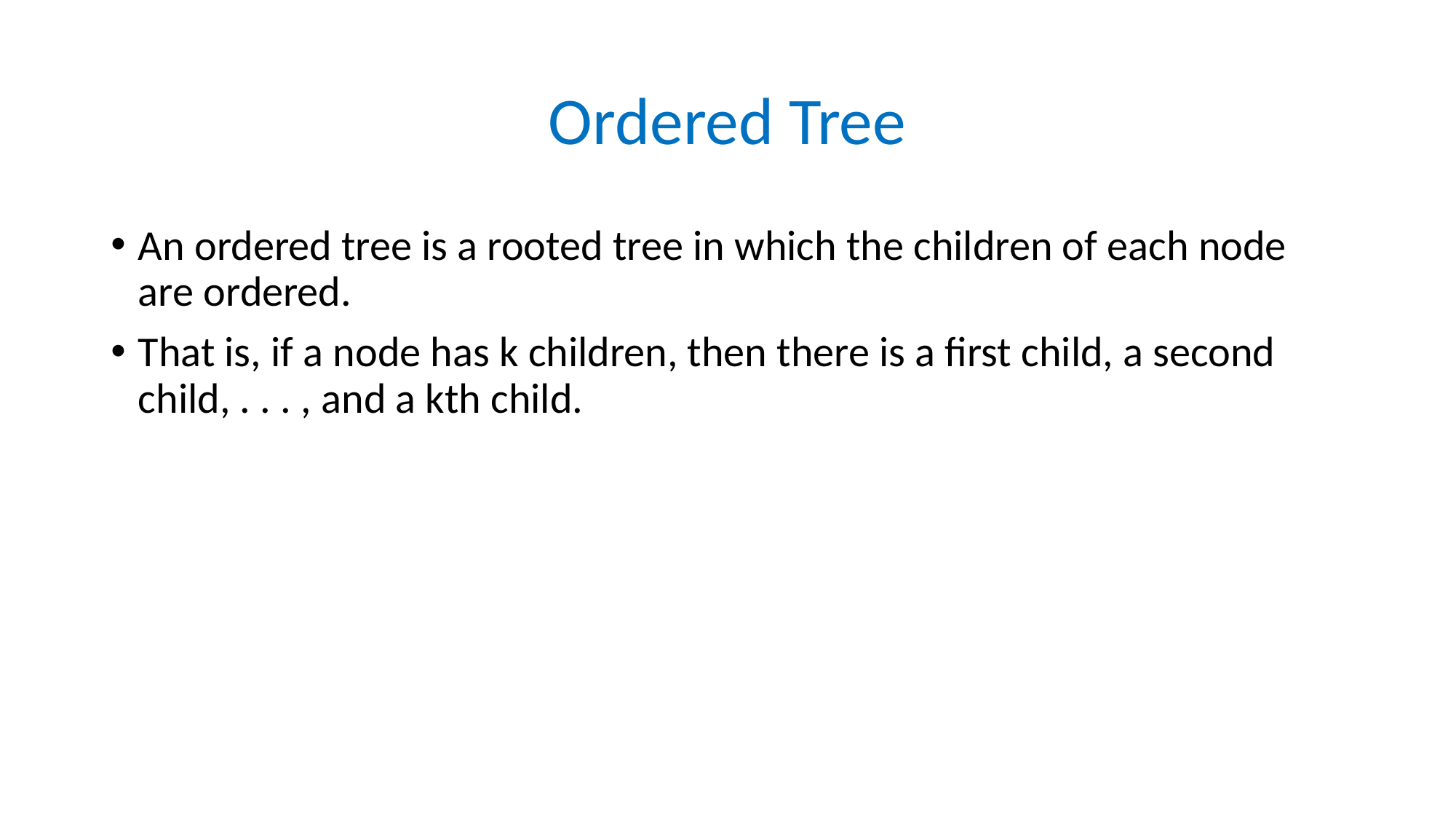

# Ordered Tree
An ordered tree is a rooted tree in which the children of each node are ordered.
That is, if a node has k children, then there is a first child, a second child, . . . , and a kth child.